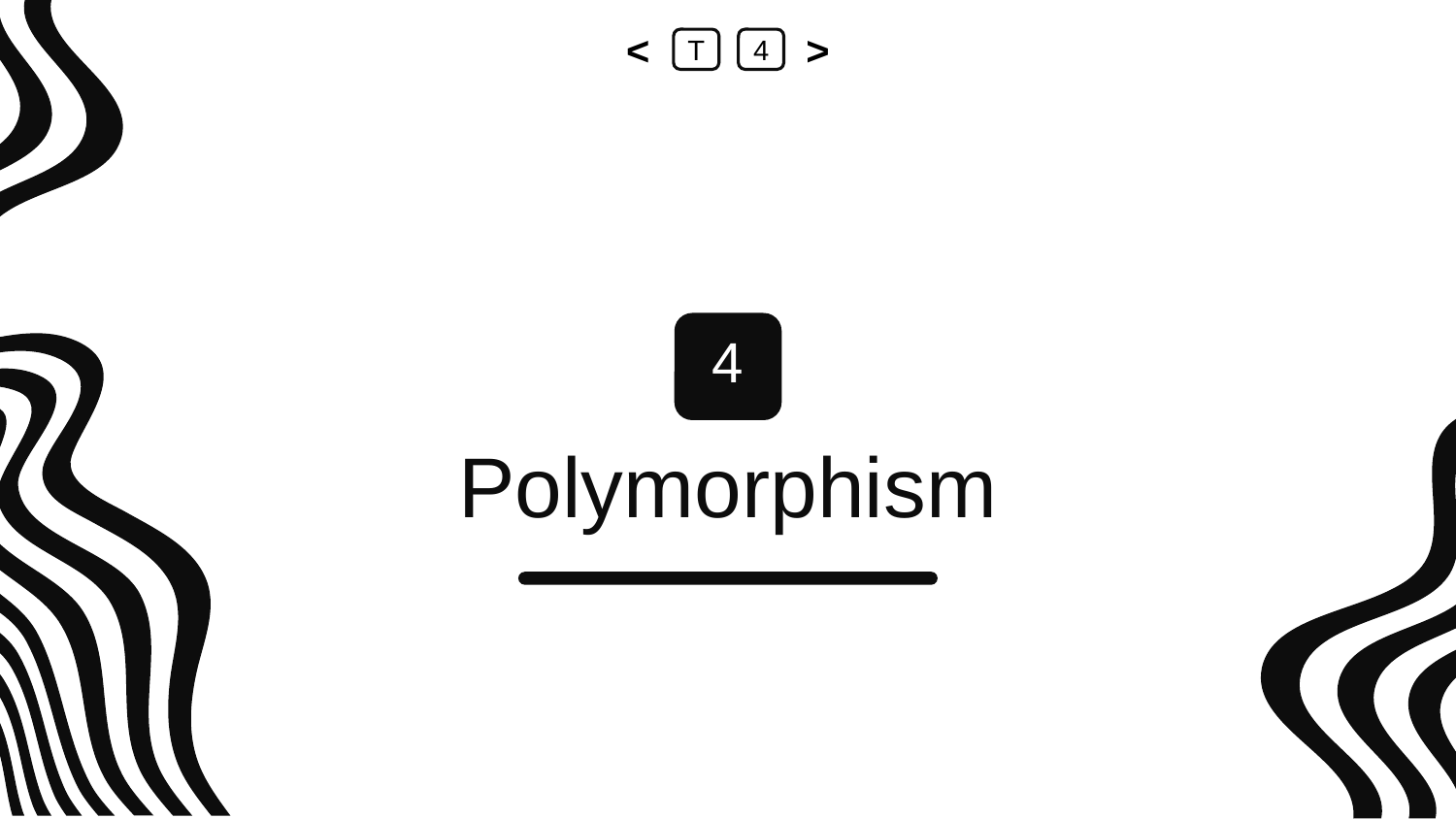

<
T
4
>

4
4
# Polymorphism